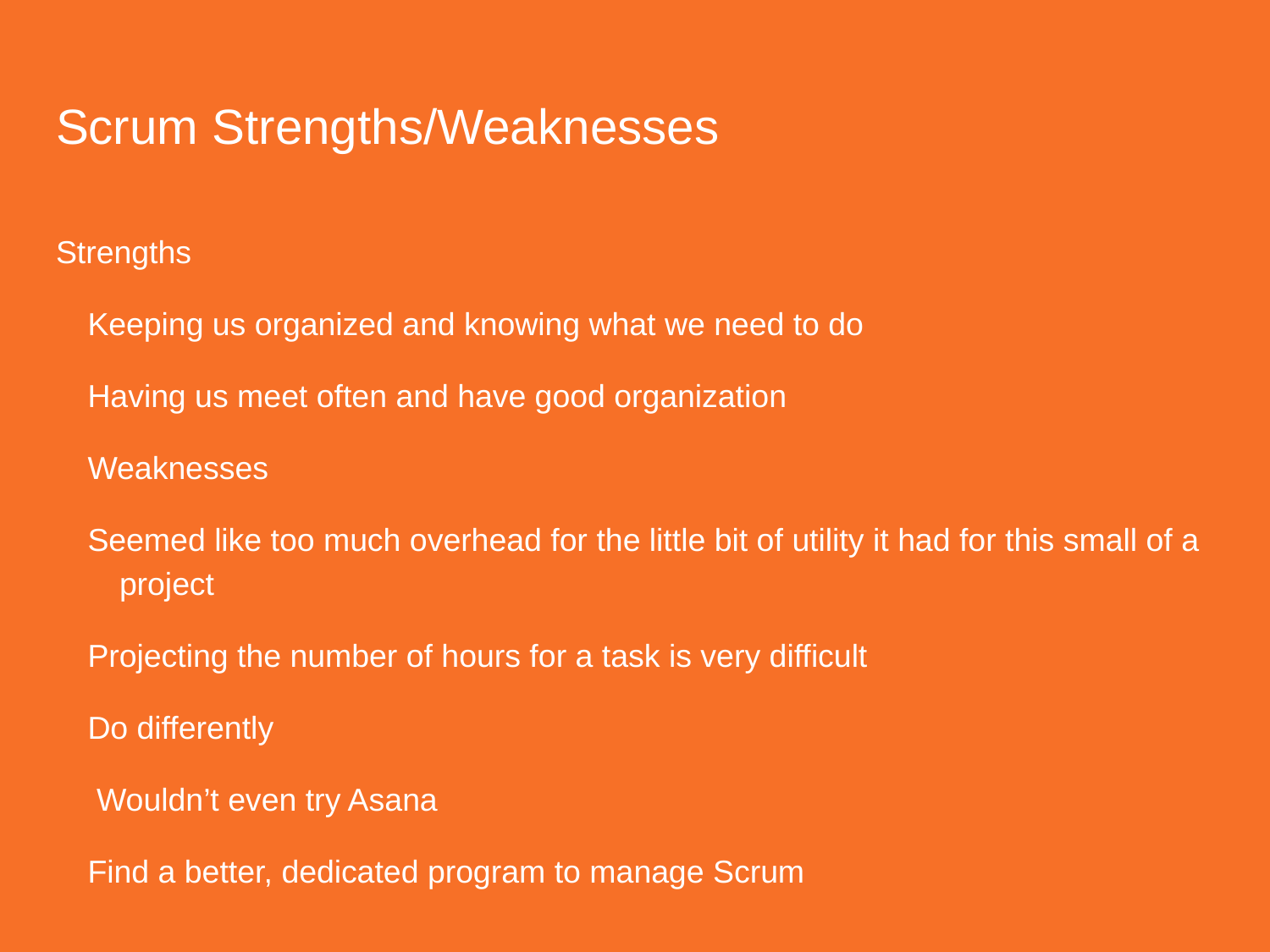

# Scrum Strengths/Weaknesses
Strengths
Keeping us organized and knowing what we need to do
Having us meet often and have good organization
Weaknesses
Seemed like too much overhead for the little bit of utility it had for this small of a project
Projecting the number of hours for a task is very difficult
Do differently
 Wouldn’t even try Asana
Find a better, dedicated program to manage Scrum